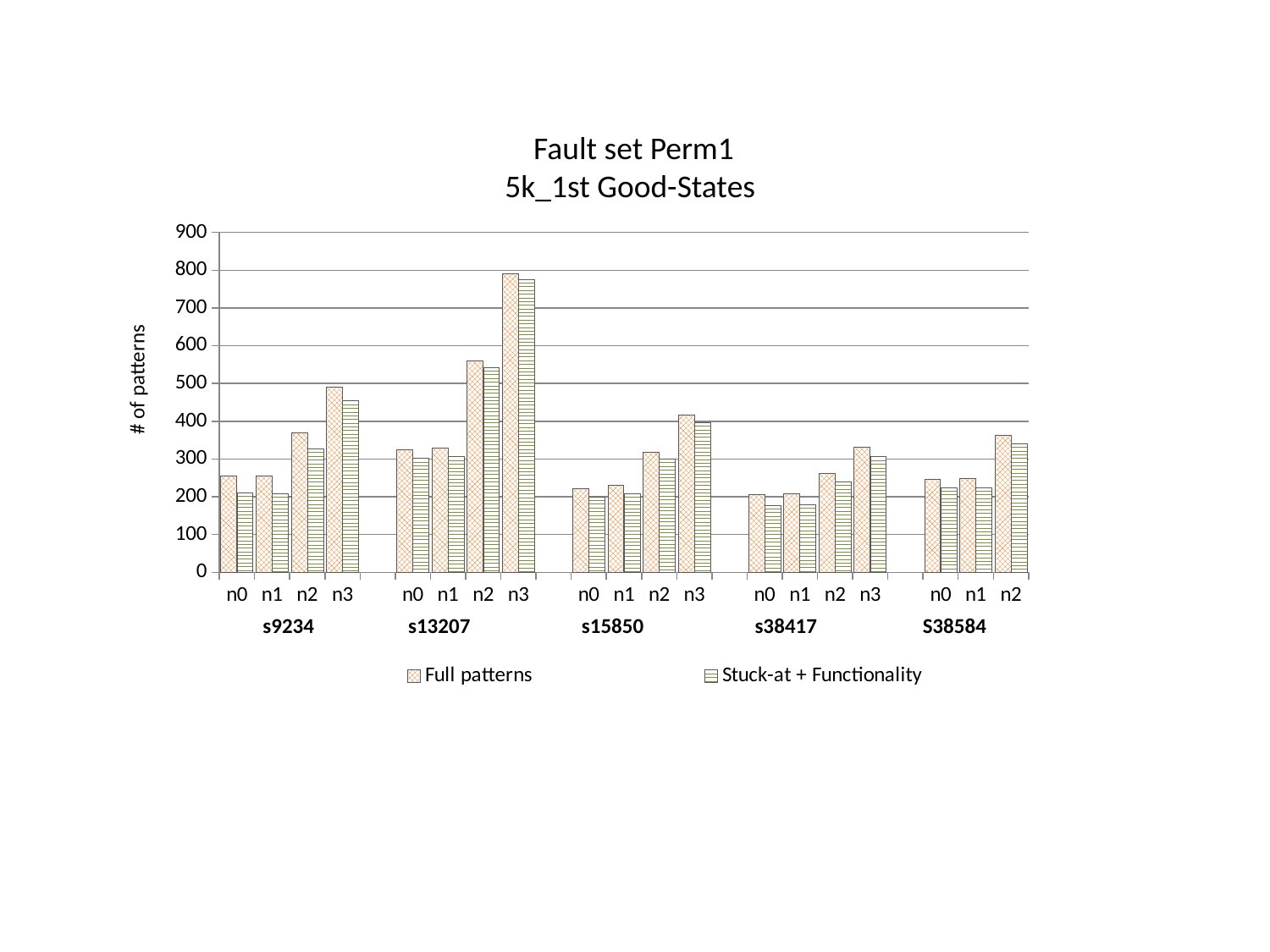

Fault set Perm1
5k_1st Good-States

### Chart

| Category | Full patterns | Stuck-at + Functionality |
|---|---|---|
| n0 | 255.0 | 211.0 |
| n1 | 255.0 | 208.0 |
| n2 | 370.0 | 327.0 |
| n3 | 490.0 | 454.0 |
|  | None | None |
| n0 | 325.0 | 302.0 |
| n1 | 330.0 | 306.0 |
| n2 | 560.0 | 543.0 |
| n3 | 790.0 | 776.0 |
|  | None | None |
| n0 | 222.0 | 200.0 |
| n1 | 230.0 | 208.0 |
| n2 | 318.0 | 300.0 |
| n3 | 416.0 | 397.0 |
|  | None | None |
| n0 | 205.0 | 178.0 |
| n1 | 208.0 | 179.0 |
| n2 | 262.0 | 240.0 |
| n3 | 332.0 | 306.0 |
|  | None | None |
| n0 | 246.0 | 225.0 |
| n1 | 249.0 | 225.0 |
| n2 | 362.0 | 341.0 |
s9234
s13207
s15850
s38417
S38584
# of patterns